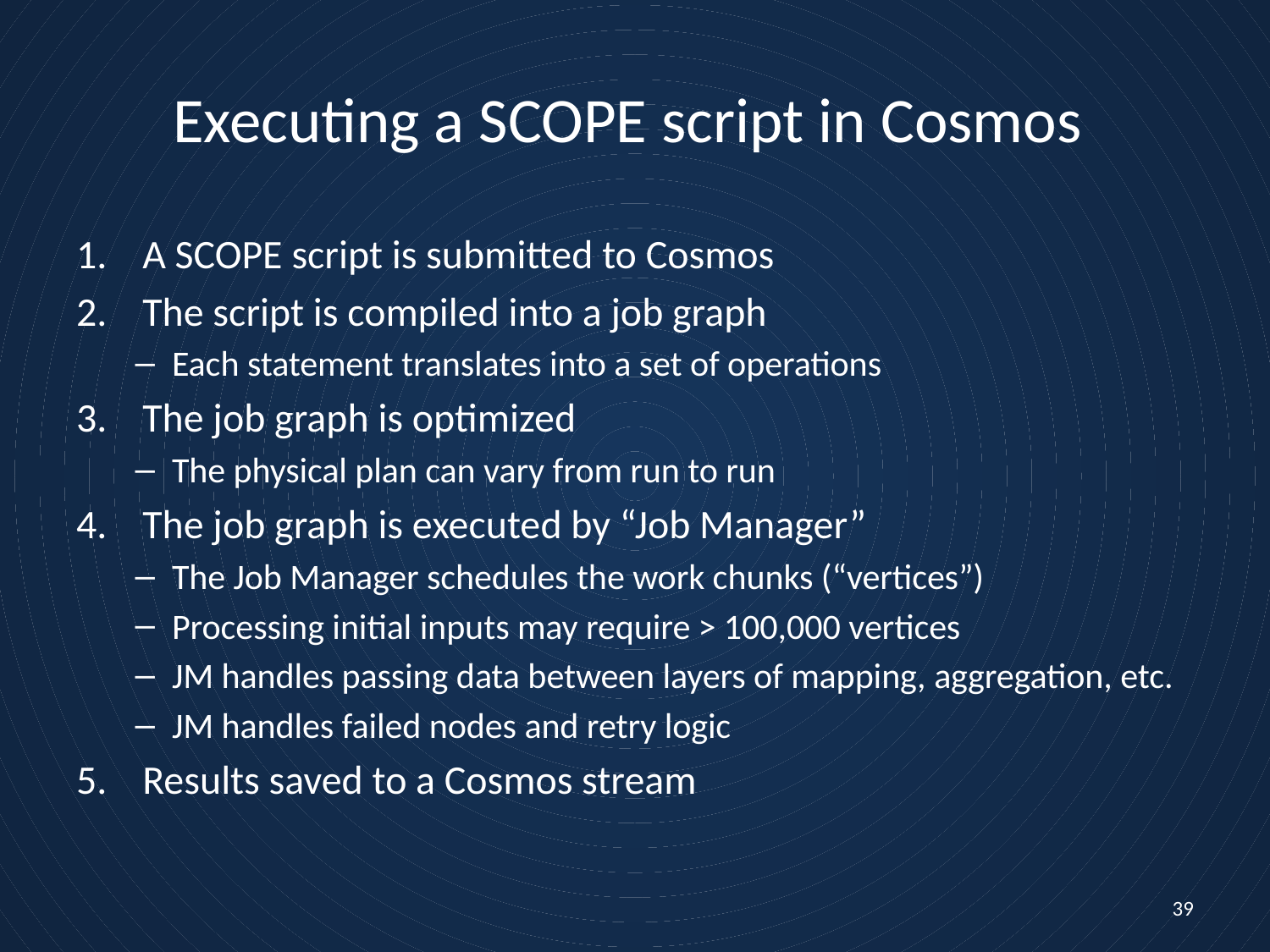

# Executing a SCOPE script in Cosmos
A SCOPE script is submitted to Cosmos
The script is compiled into a job graph
Each statement translates into a set of operations
The job graph is optimized
The physical plan can vary from run to run
The job graph is executed by “Job Manager”
The Job Manager schedules the work chunks (“vertices”)
Processing initial inputs may require > 100,000 vertices
JM handles passing data between layers of mapping, aggregation, etc.
JM handles failed nodes and retry logic
Results saved to a Cosmos stream

39